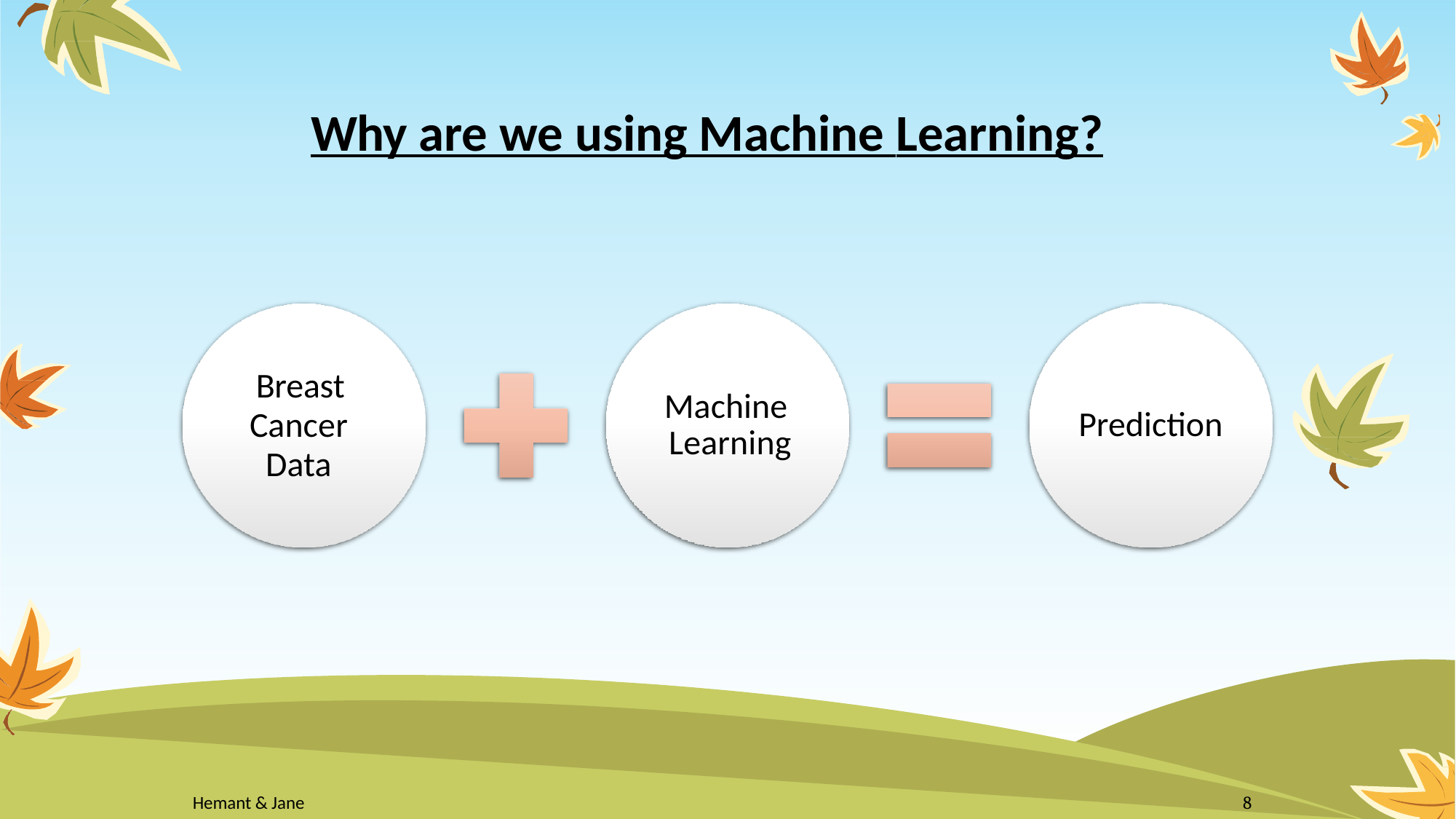

# Why are we using Machine Learning?

Breast
Cancer Data

Machine  Learning
Prediction
Hemant & Jane
8